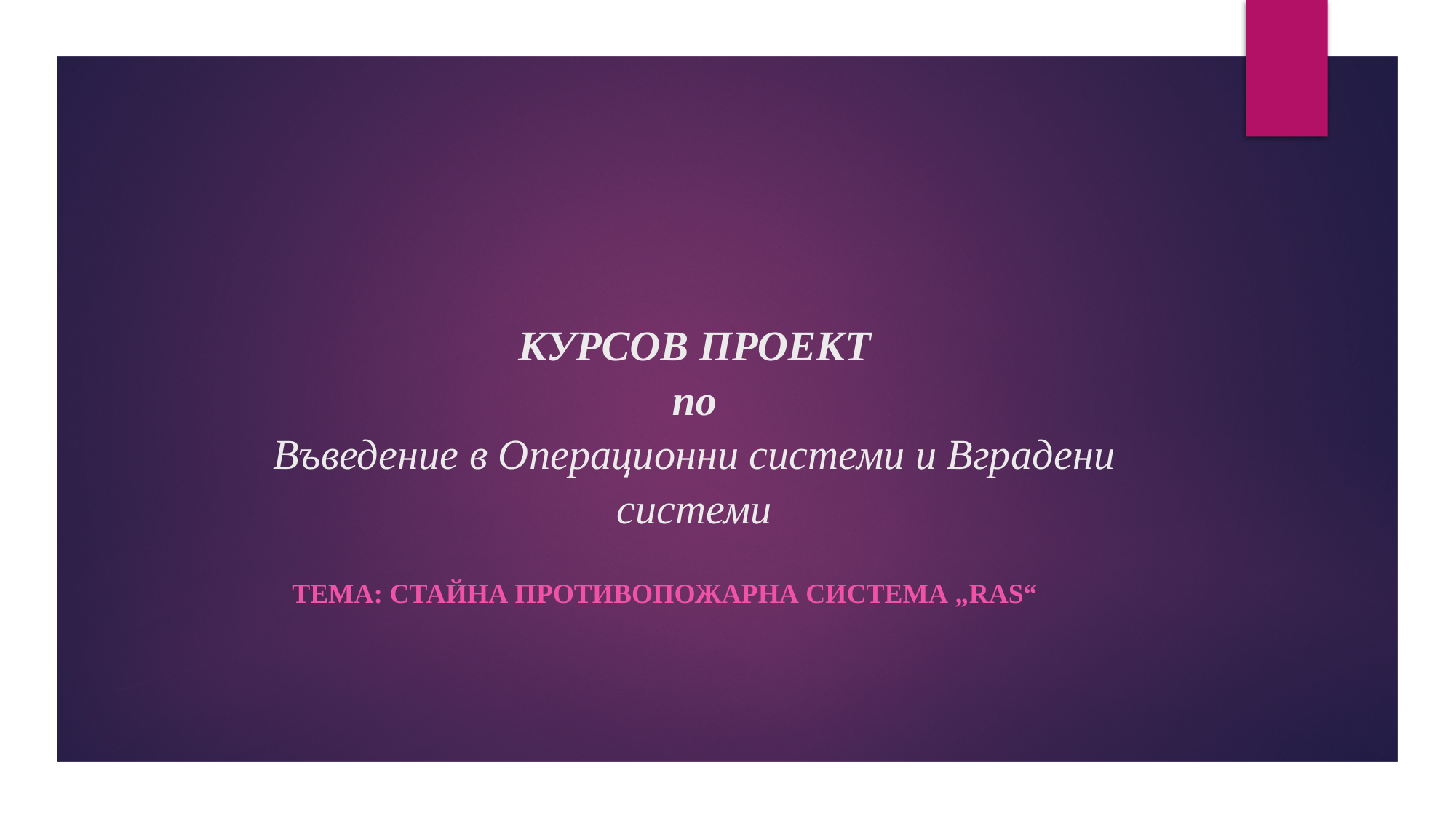

# КУРСОВ ПРОЕКТ по Въведение в Операционни системи и Вградени системи
Тема: Стайна противопожарна система „RAS“